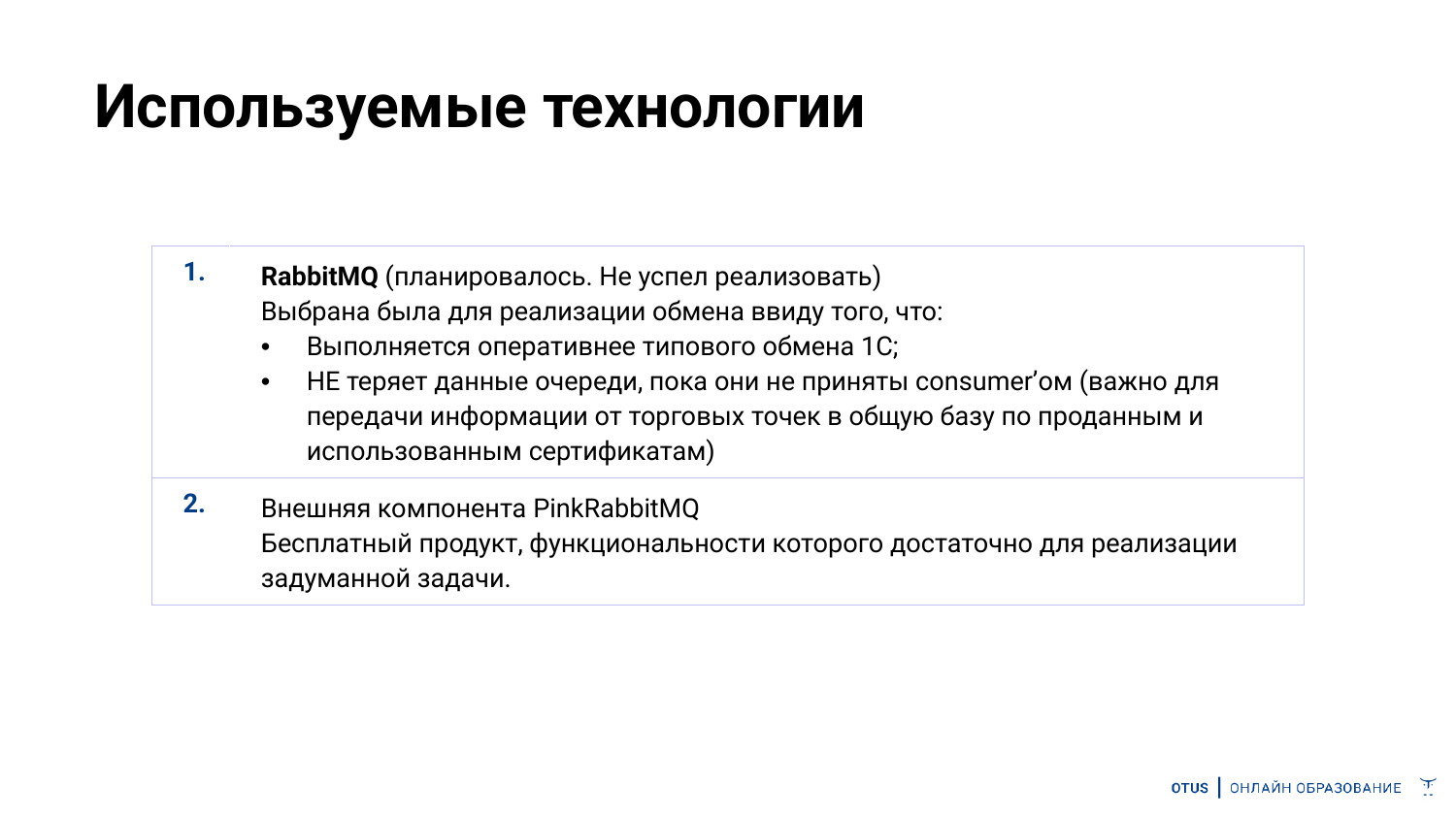

# Используемые технологии

| 1. | RabbitMQ (планировалось. Не успел реализовать) Выбрана была для реализации обмена ввиду того, что: Выполняется оперативнее типового обмена 1С; НЕ теряет данные очереди, пока они не приняты consumer’ом (важно для передачи информации от торговых точек в общую базу по проданным и использованным сертификатам) |
| --- | --- |
| 2. | Внешняя компонента PinkRabbitMQ Бесплатный продукт, функциональности которого достаточно для реализации задуманной задачи. |